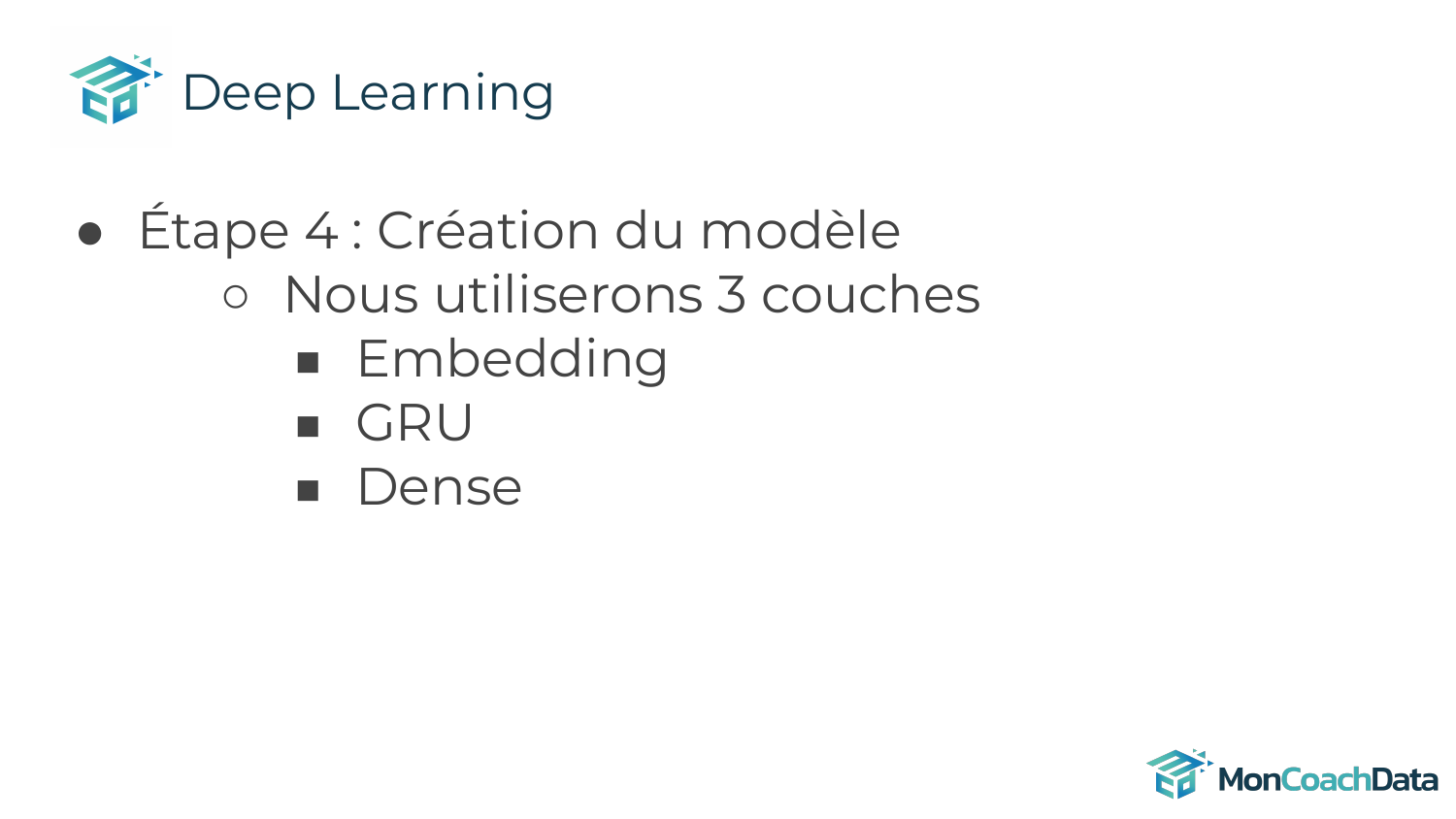

# Deep Learning

Étape 4 : Création du modèle
Nous utiliserons 3 couches
Embedding
GRU
Dense